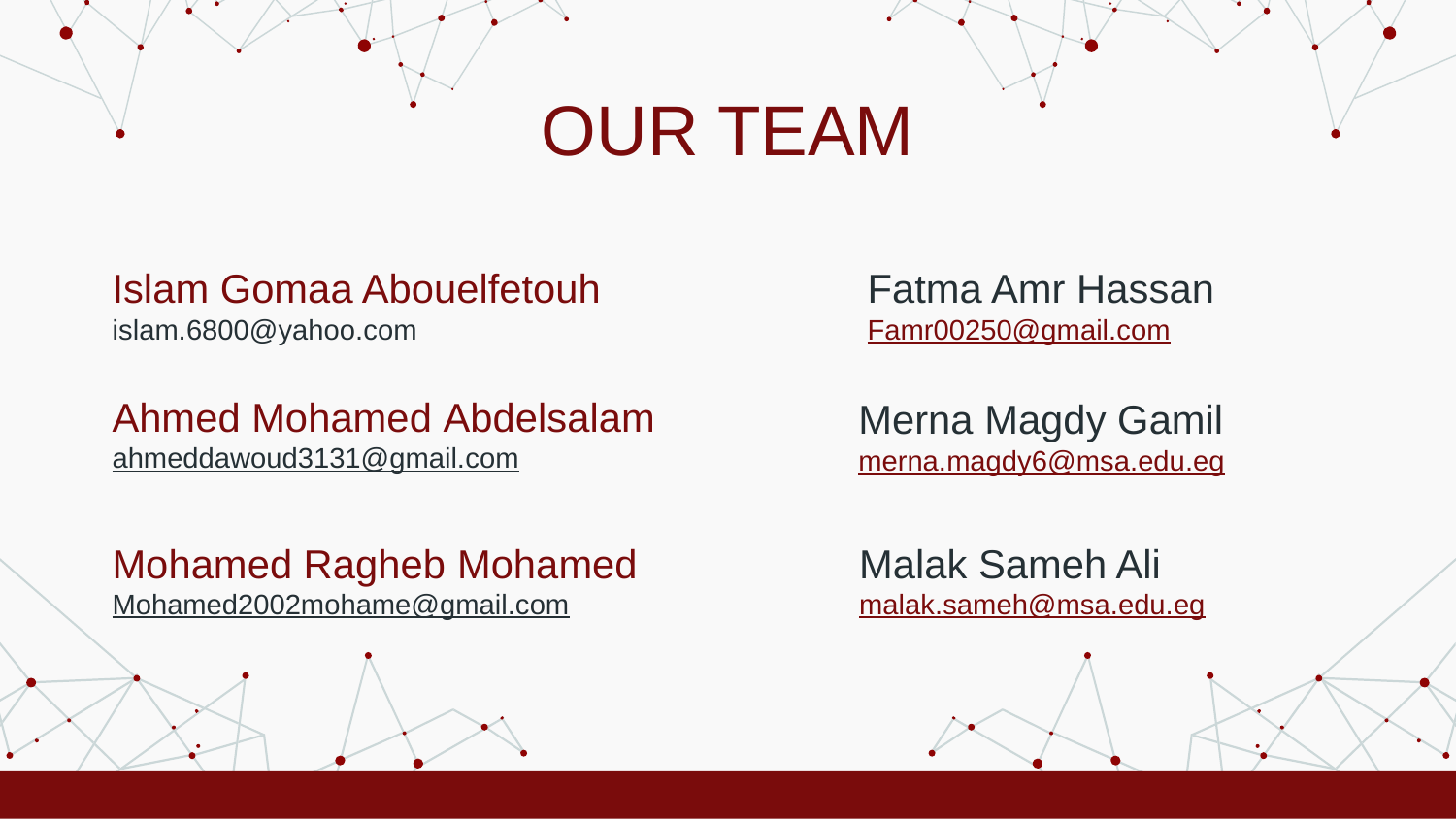

# OUR TEAM
Islam Gomaa Abouelfetouh
islam.6800@yahoo.com
Fatma Amr Hassan
Famr00250@gmail.com
Ahmed Mohamed Abdelsalam
ahmeddawoud3131@gmail.com
Merna Magdy Gamil
merna.magdy6@msa.edu.eg
Malak Sameh Ali
malak.sameh@msa.edu.eg
Mohamed Ragheb Mohamed
Mohamed2002mohame@gmail.com